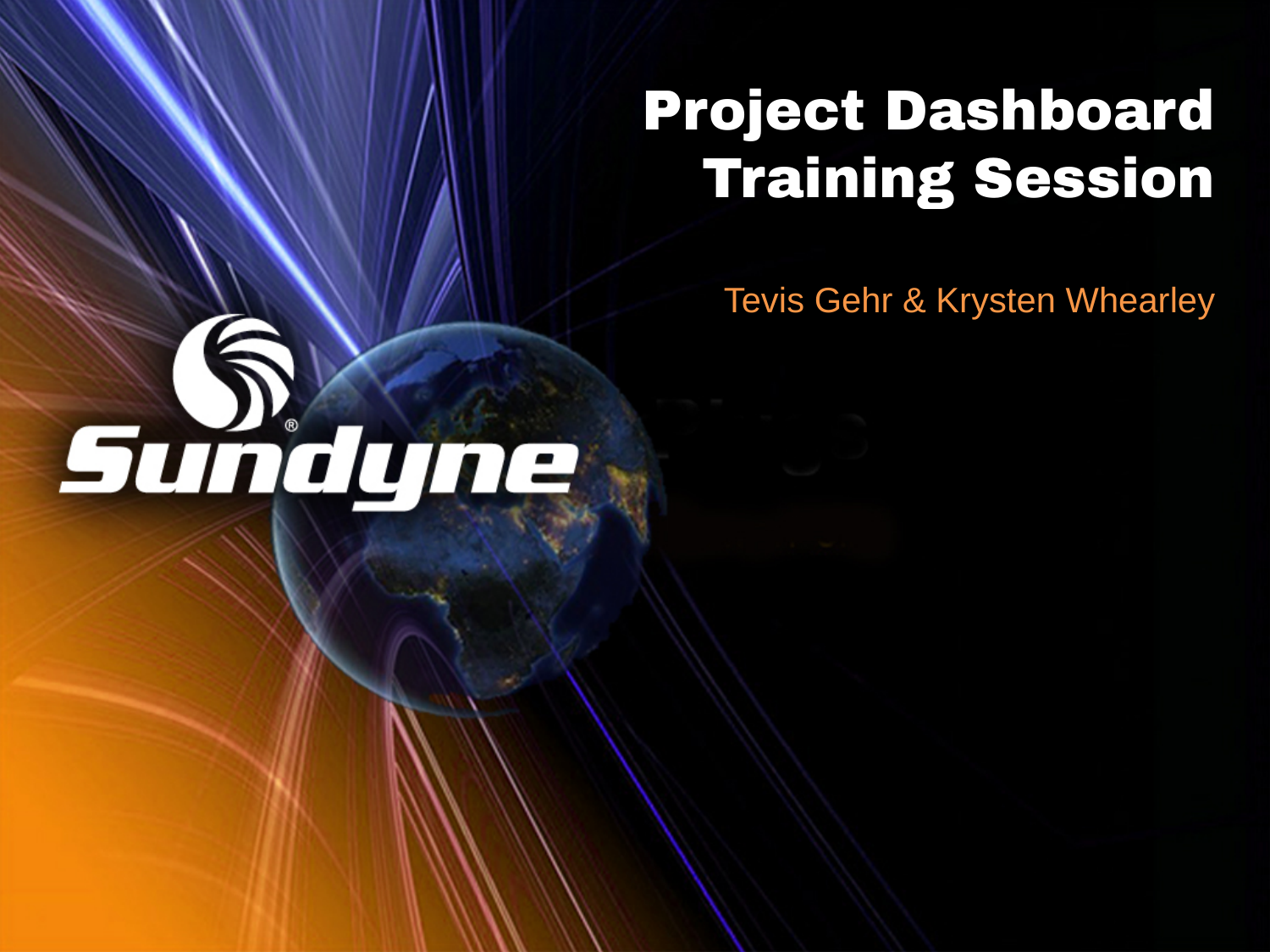

# Project Dashboard Training Session
Tevis Gehr & Krysten Whearley